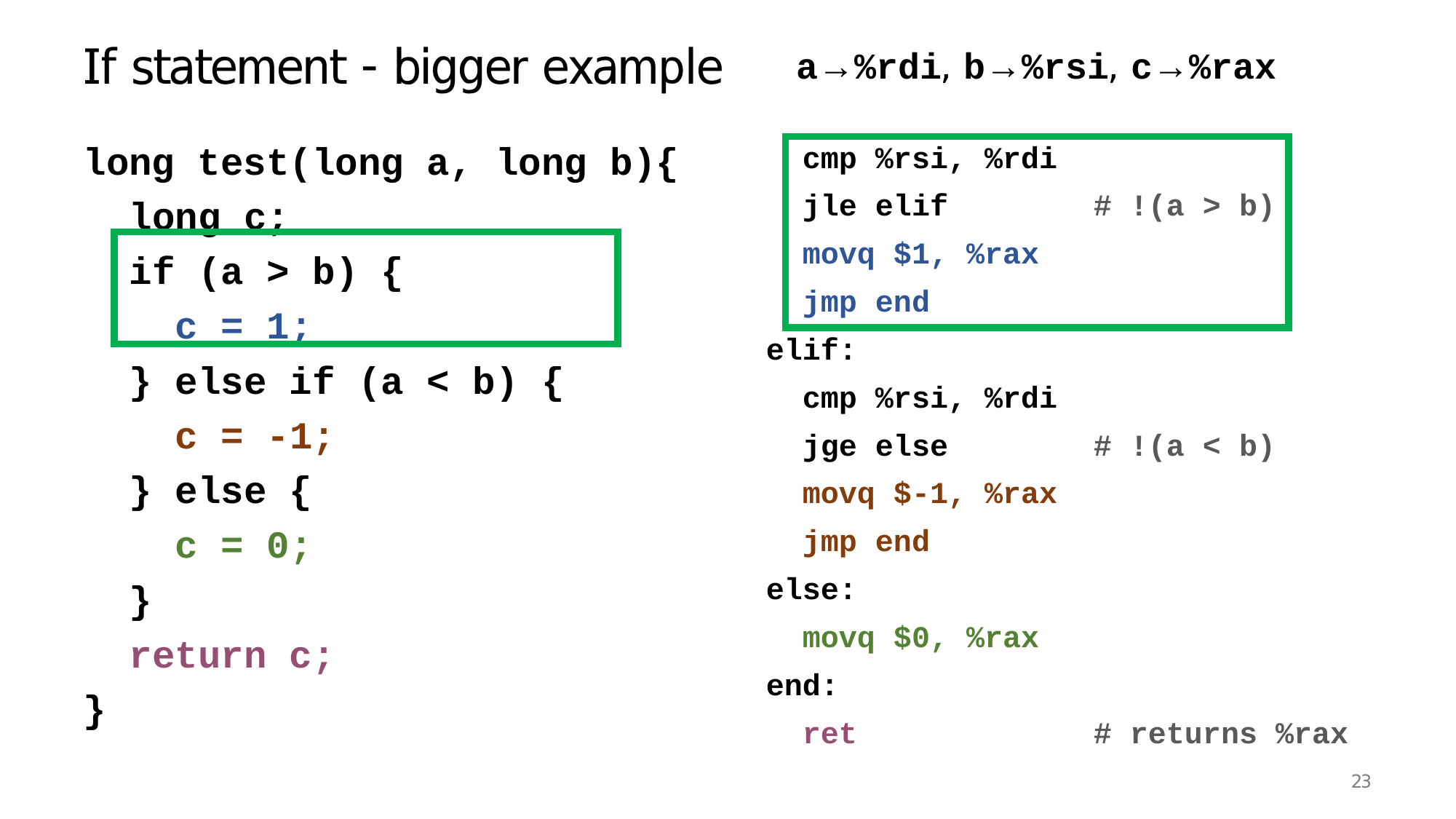

# If statement - bigger example
a→%rdi, b→%rsi, c→%rax
long test(long a, long b){
  long c;
  if (a > b) {
    c = 1;
  } else if (a < b) {
    c = -1;
  } else {
    c = 0;
  }
  return c;
}
  cmp %rsi, %rdi
  jle elif		# !(a > b)
  movq $1, %rax
  jmp end
elif:
  cmp %rsi, %rdi
  jge else		# !(a < b)
  movq $-1, %rax
  jmp end
else:
  movq $0, %rax
end:
  ret			# returns %rax

23